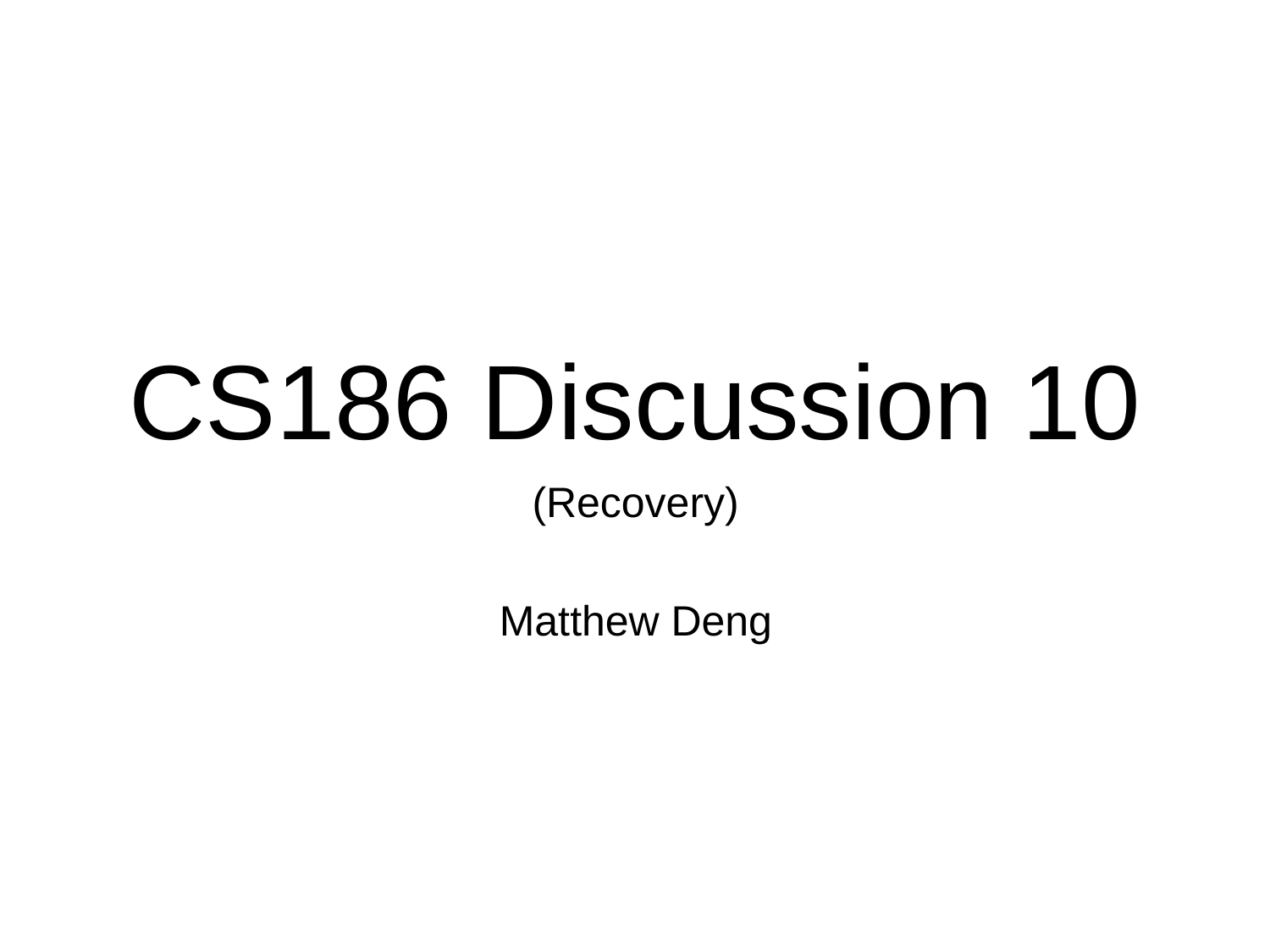

# CS186 Discussion 10
(Recovery)

Matthew Deng